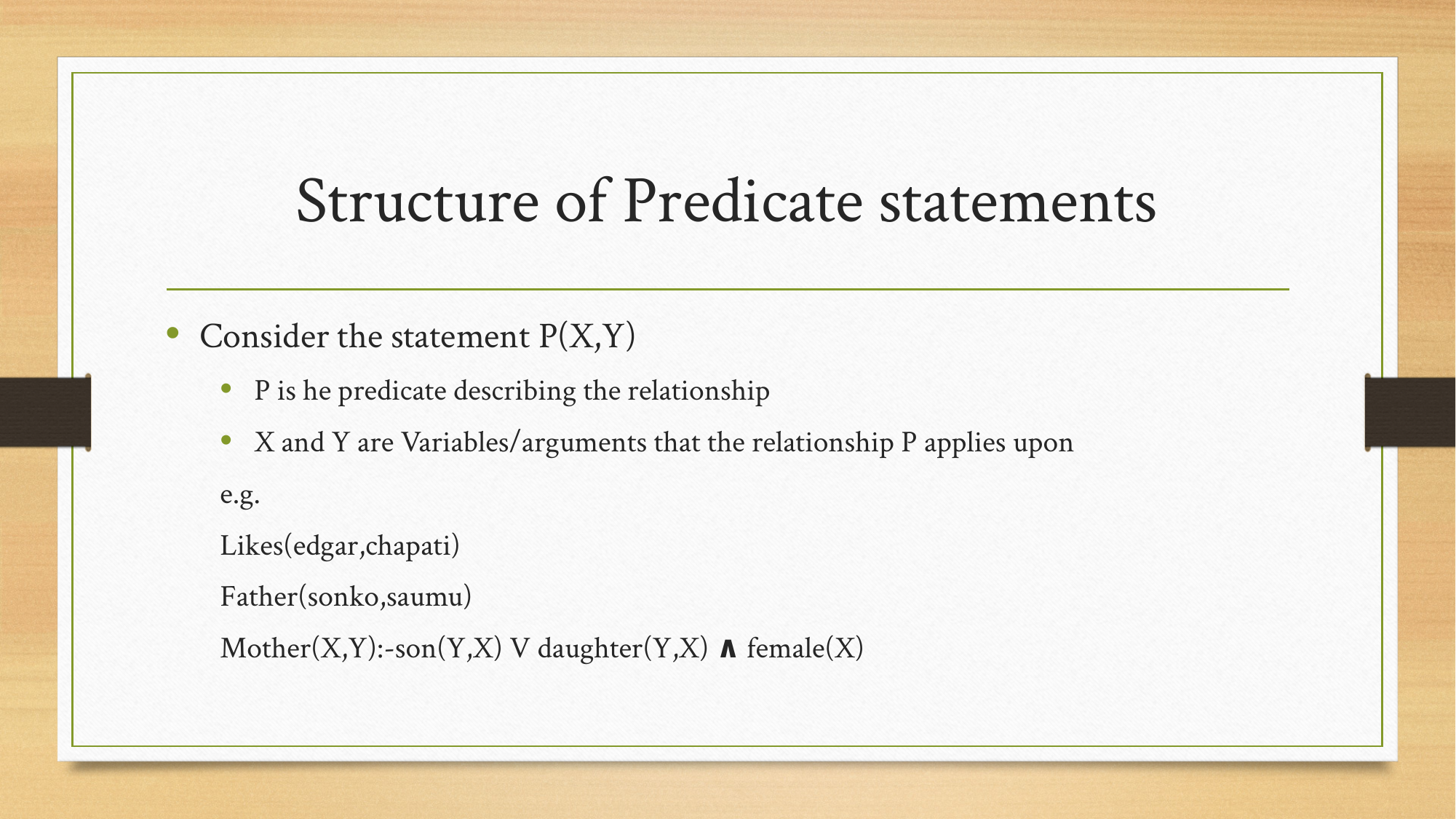

# Structure of Predicate statements
Consider the statement P(X,Y)
P is he predicate describing the relationship
X and Y are Variables/arguments that the relationship P applies upon
e.g.
Likes(edgar,chapati)
Father(sonko,saumu)
Mother(X,Y):-son(Y,X) V daughter(Y,X) ∧ female(X)